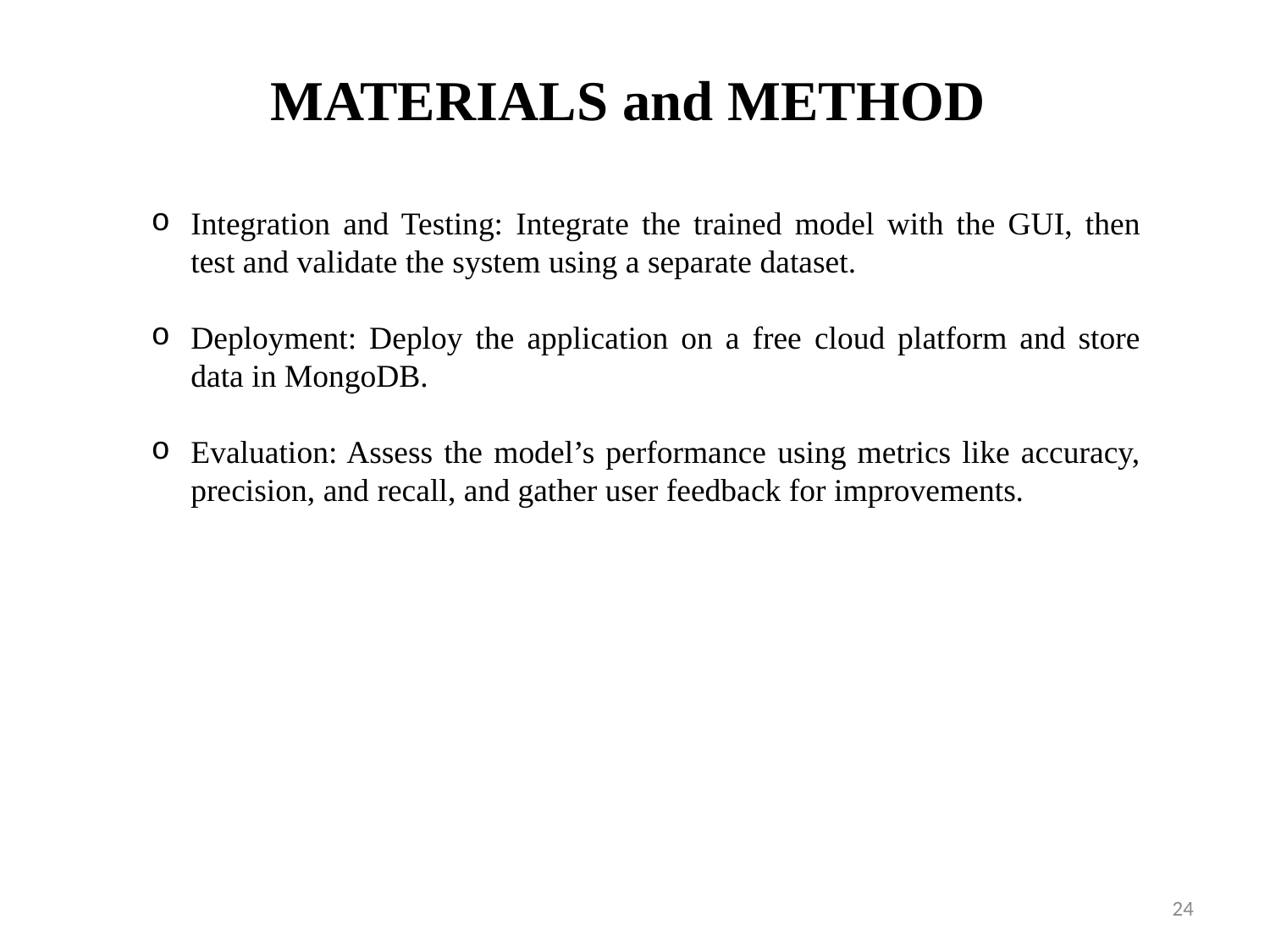

# MATERIALS and METHOD
Integration and Testing: Integrate the trained model with the GUI, then test and validate the system using a separate dataset.

Deployment: Deploy the application on a free cloud platform and store data in MongoDB.

Evaluation: Assess the model’s performance using metrics like accuracy, precision, and recall, and gather user feedback for improvements.

24